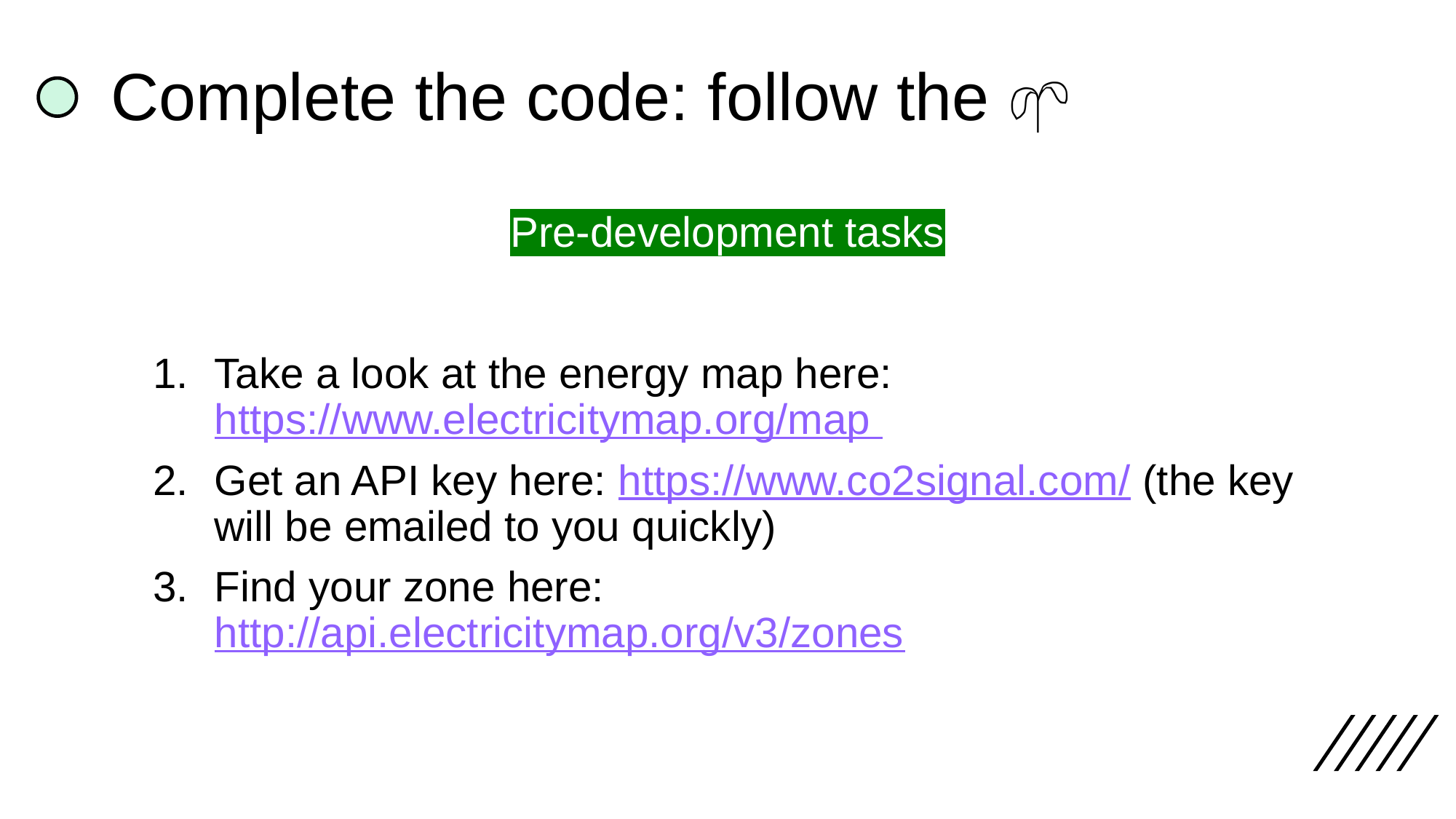

# Complete the code: follow the 🌱
Pre-development tasks
Take a look at the energy map here: https://www.electricitymap.org/map
Get an API key here: https://www.co2signal.com/ (the key will be emailed to you quickly)
Find your zone here: http://api.electricitymap.org/v3/zones